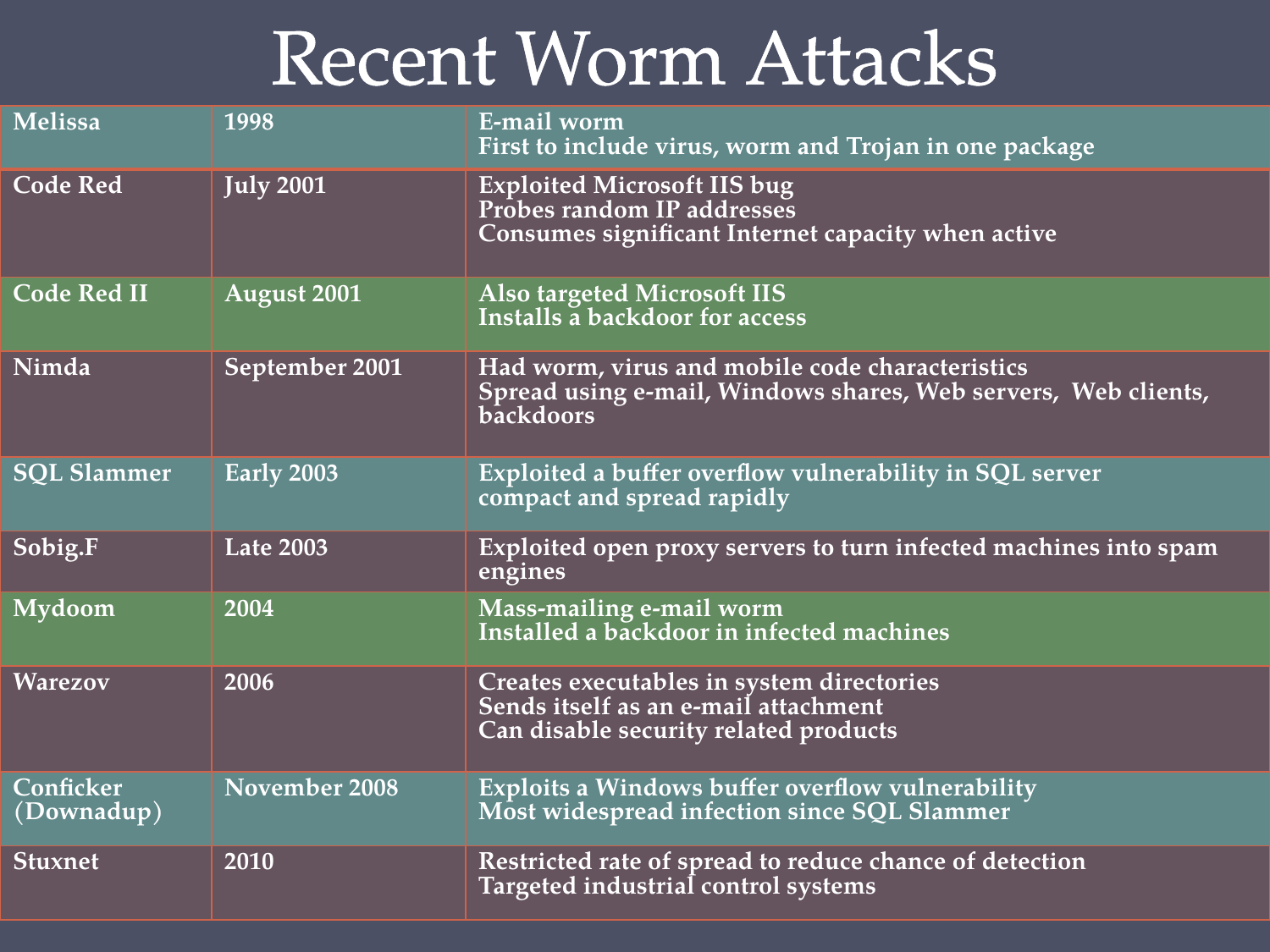

Recent Worm Attacks
| Melissa | 1998 | E-mail worm First to include virus, worm and Trojan in one package |
| --- | --- | --- |
| Code Red | July 2001 | Exploited Microsoft IIS bug Probes random IP addresses Consumes significant Internet capacity when active |
| Code Red II | August 2001 | Also targeted Microsoft IIS Installs a backdoor for access |
| Nimda | September 2001 | Had worm, virus and mobile code characteristics Spread using e-mail, Windows shares, Web servers, Web clients, backdoors |
| SQL Slammer | Early 2003 | Exploited a buffer overflow vulnerability in SQL server compact and spread rapidly |
| Sobig.F | Late 2003 | Exploited open proxy servers to turn infected machines into spam engines |
| Mydoom | 2004 | Mass-mailing e-mail worm Installed a backdoor in infected machines |
| Warezov | 2006 | Creates executables in system directories Sends itself as an e-mail attachment Can disable security related products |
| Conficker (Downadup) | November 2008 | Exploits a Windows buffer overflow vulnerability Most widespread infection since SQL Slammer |
| Stuxnet | 2010 | Restricted rate of spread to reduce chance of detection Targeted industrial control systems |